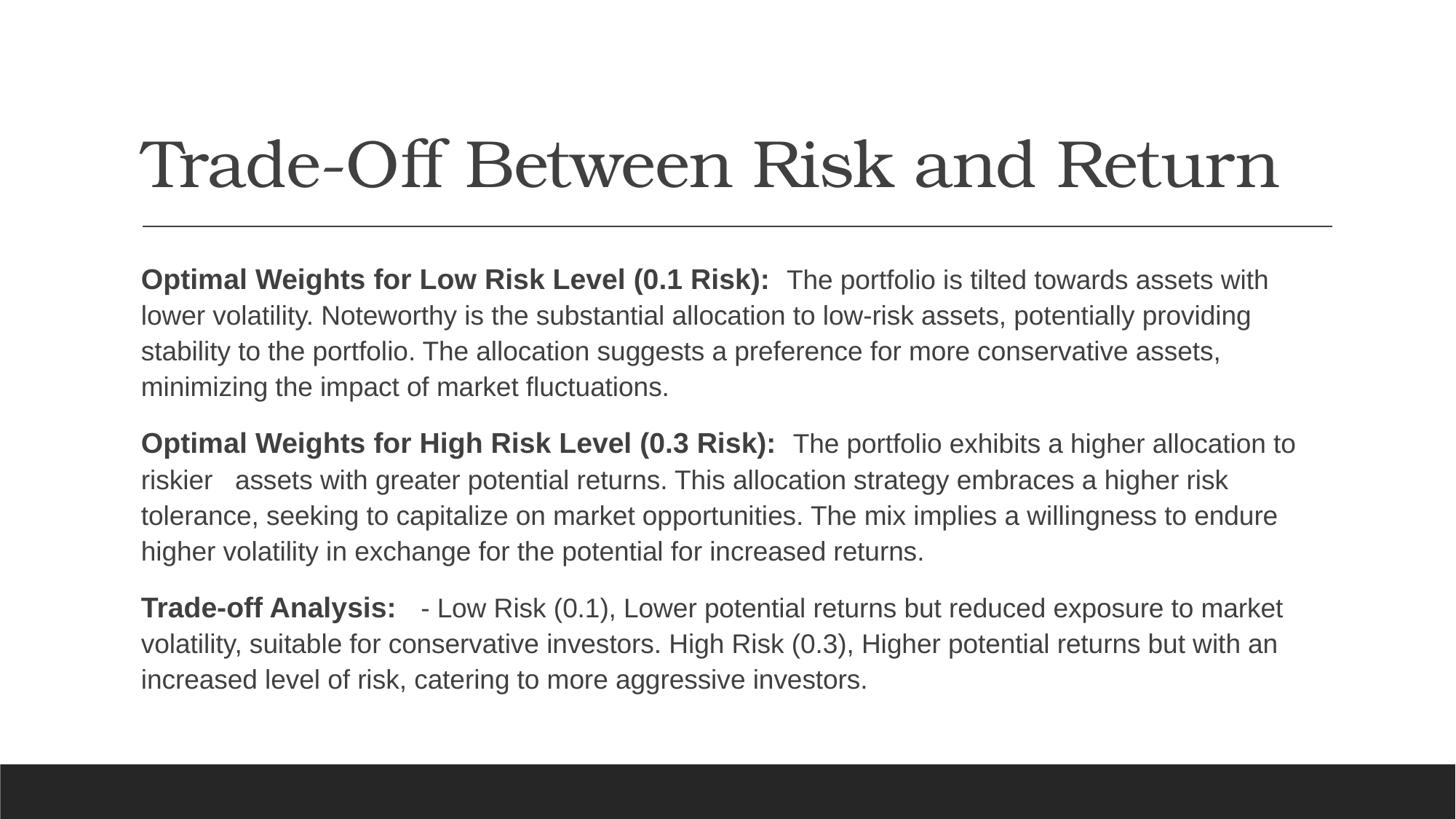

# Trade-Off Between Risk and Return
Optimal Weights for Low Risk Level (0.1 Risk):  The portfolio is tilted towards assets with lower volatility. Noteworthy is the substantial allocation to low-risk assets, potentially providing stability to the portfolio. The allocation suggests a preference for more conservative assets, minimizing the impact of market fluctuations.
Optimal Weights for High Risk Level (0.3 Risk):  The portfolio exhibits a higher allocation to riskier   assets with greater potential returns. This allocation strategy embraces a higher risk tolerance, seeking to capitalize on market opportunities. The mix implies a willingness to endure higher volatility in exchange for the potential for increased returns.
Trade-off Analysis:   - Low Risk (0.1), Lower potential returns but reduced exposure to market volatility, suitable for conservative investors. High Risk (0.3), Higher potential returns but with an increased level of risk, catering to more aggressive investors.